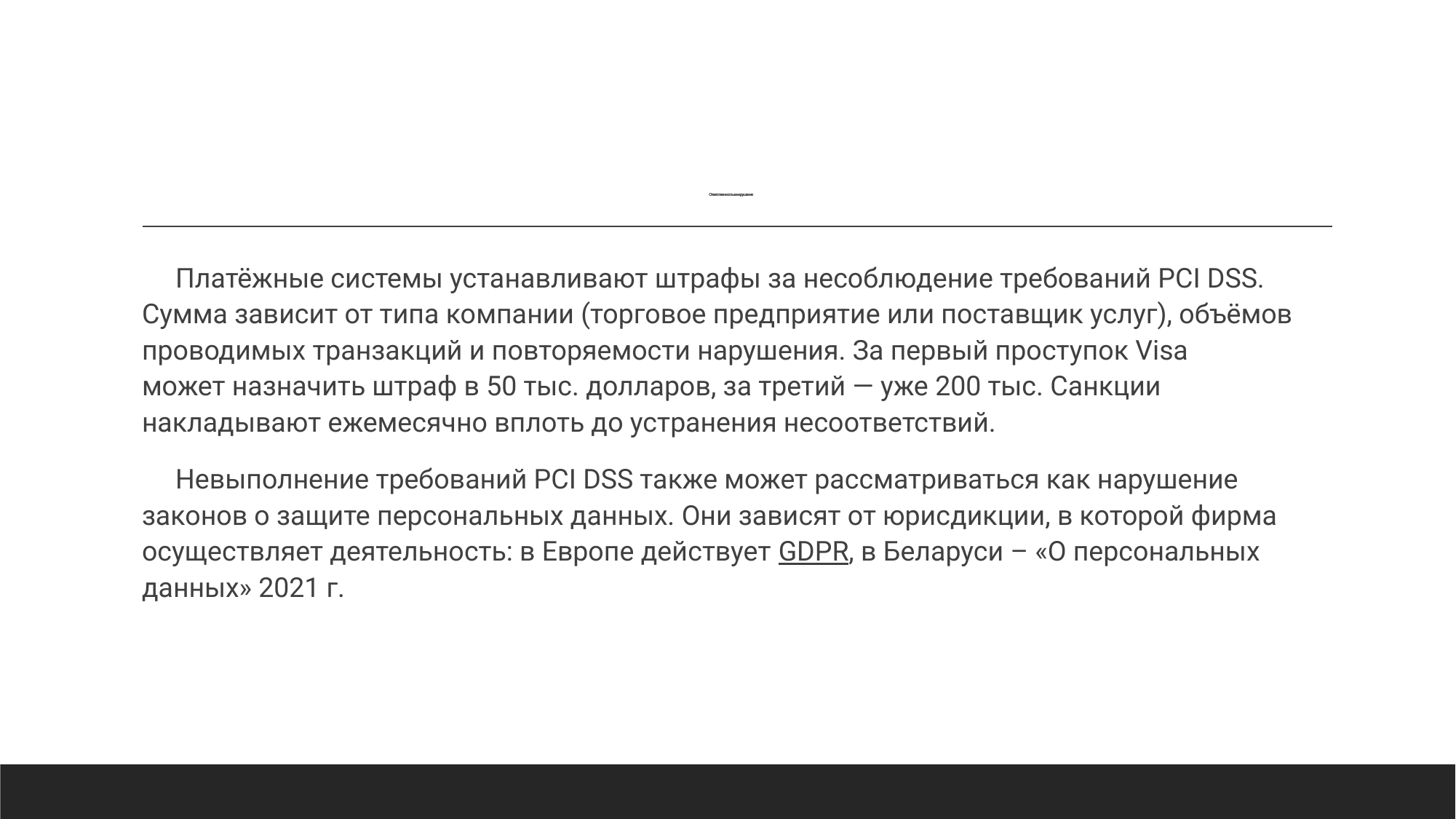

# Ответственность за нарушение
     Платёжные системы устанавливают штрафы за несоблюдение требований PCI DSS. Сумма зависит от типа компании (торговое предприятие или поставщик услуг), объёмов проводимых транзакций и повторяемости нарушения. За первый проступок Visa может назначить штраф в 50 тыс. долларов, за третий — уже 200 тыс. Санкции накладывают ежемесячно вплоть до устранения несоответствий.
     Невыполнение требований PCI DSS также может рассматриваться как нарушение законов о защите персональных данных. Они зависят от юрисдикции, в которой фирма осуществляет деятельность: в Европе действует GDPR, в Беларуси – «О персональных данных» 2021 г.